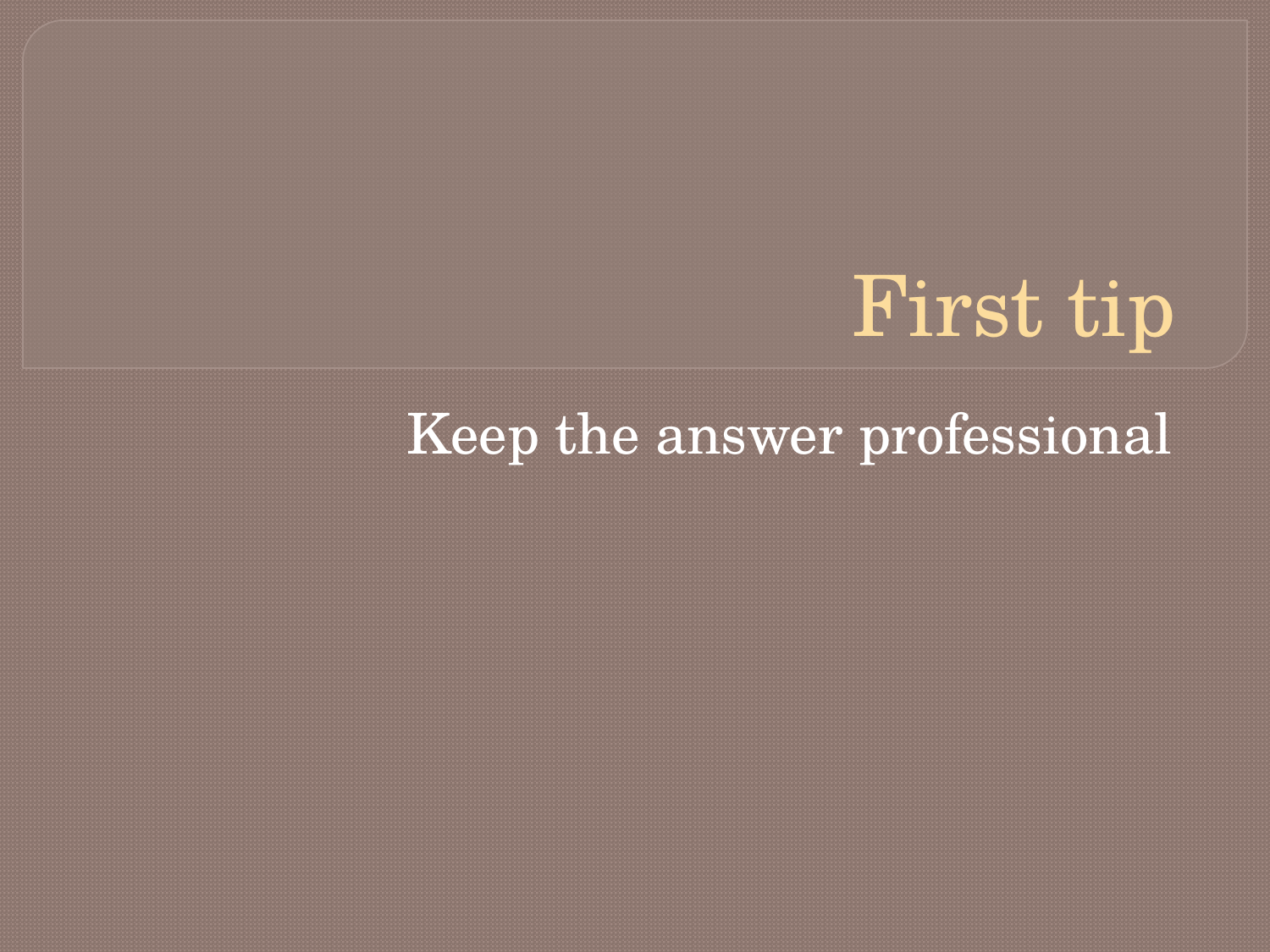

# First tip
Keep the answer professional